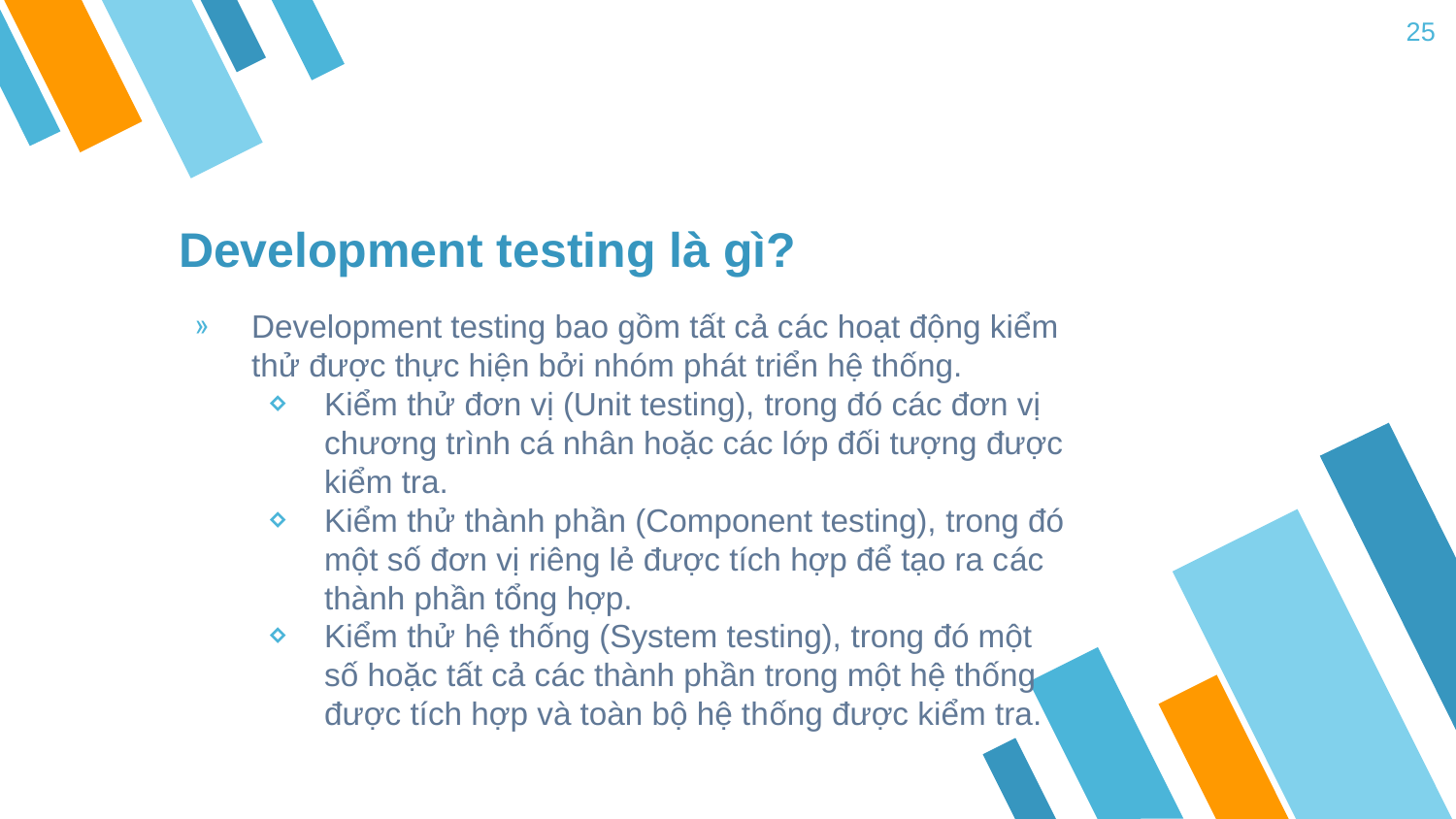

25
# Development testing là gì?
Development testing bao gồm tất cả các hoạt động kiểm thử được thực hiện bởi nhóm phát triển hệ thống.
Kiểm thử đơn vị (Unit testing), trong đó các đơn vị chương trình cá nhân hoặc các lớp đối tượng được kiểm tra.
Kiểm thử thành phần (Component testing), trong đó một số đơn vị riêng lẻ được tích hợp để tạo ra các thành phần tổng hợp.
Kiểm thử hệ thống (System testing), trong đó một số hoặc tất cả các thành phần trong một hệ thống được tích hợp và toàn bộ hệ thống được kiểm tra.